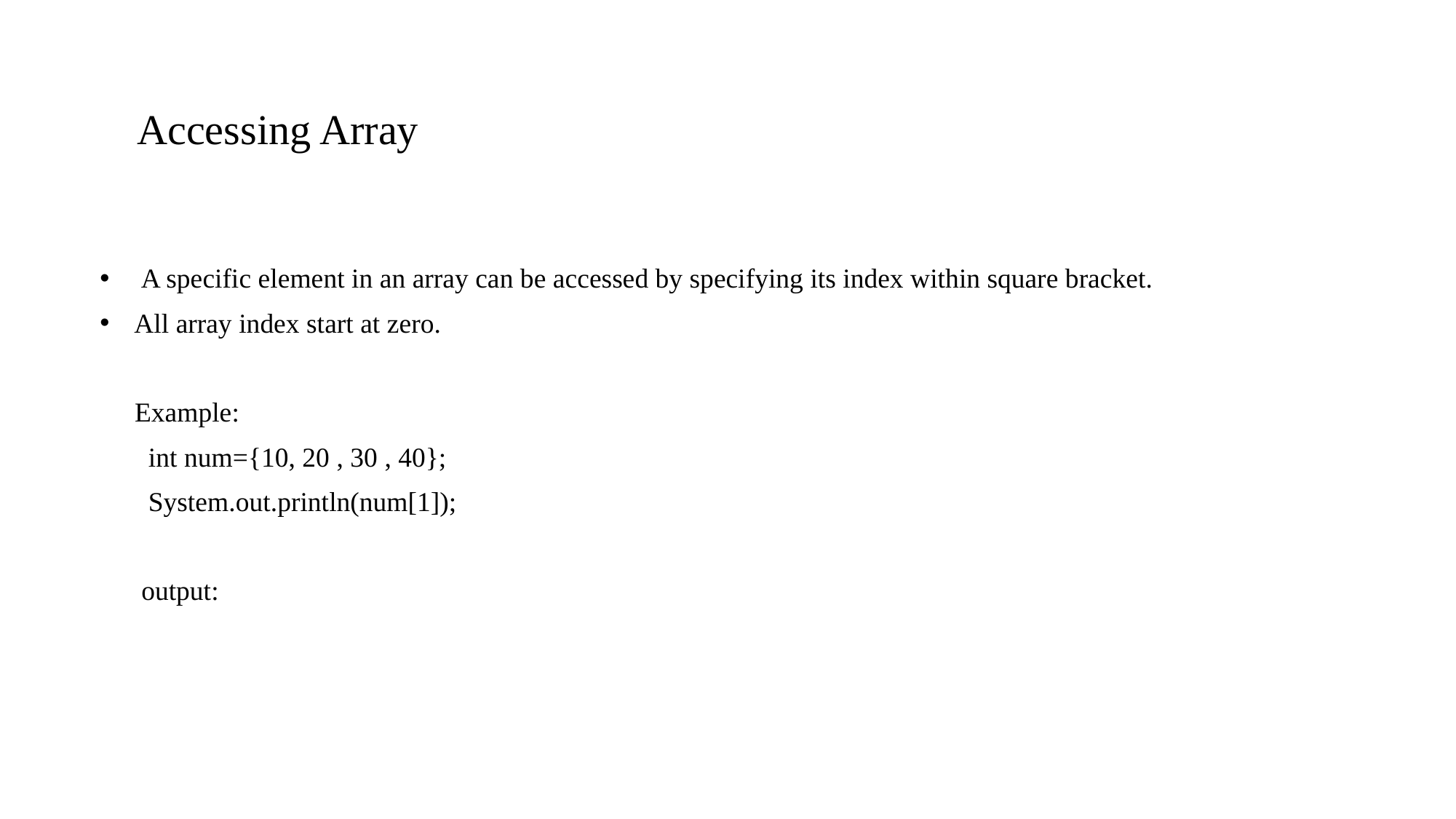

# Accessing Array
 A specific element in an array can be accessed by specifying its index within square bracket.
All array index start at zero.

     Example:
       int num={10, 20 , 30 , 40};
       System.out.println(num[1]);

      output: